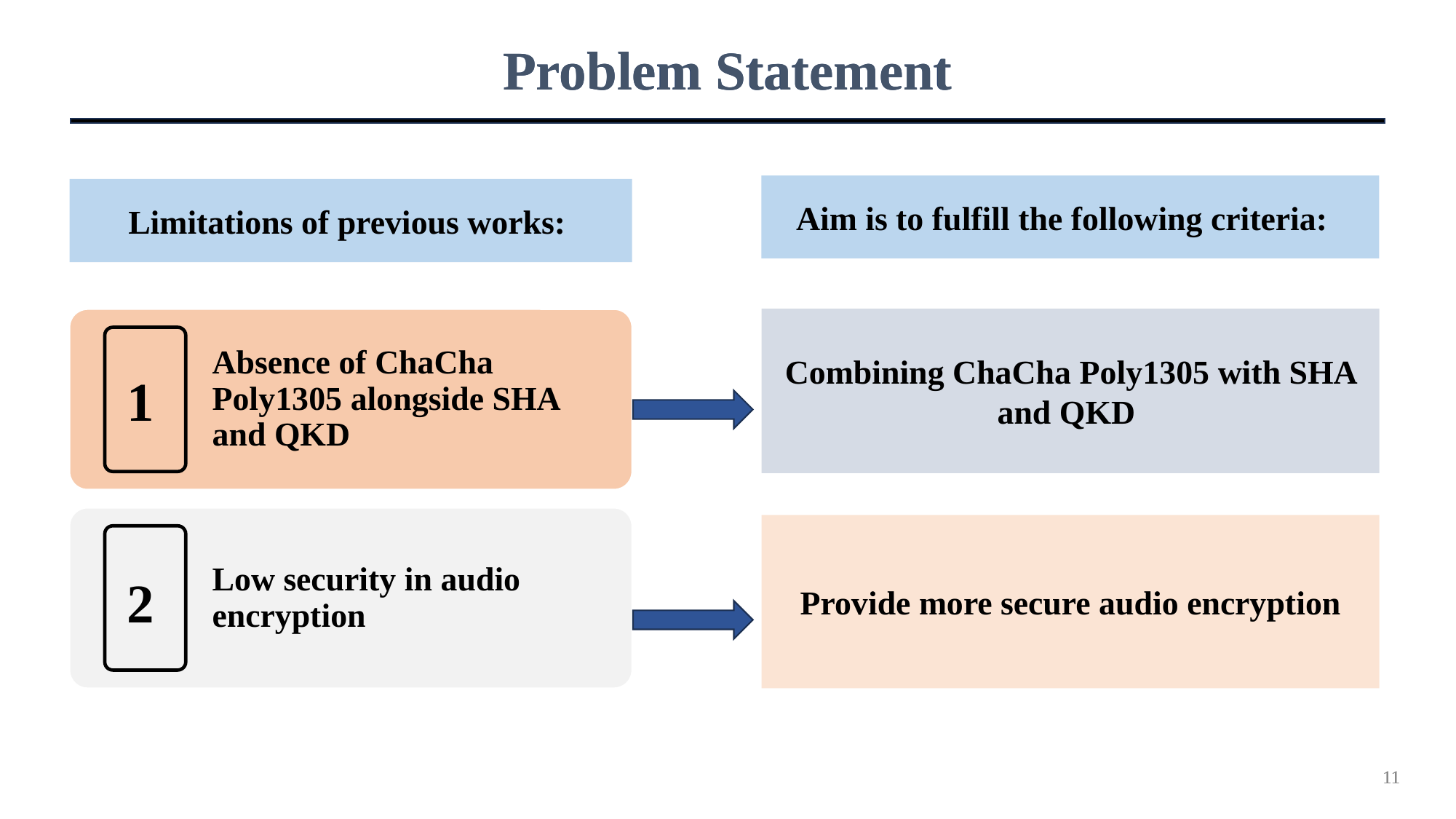

Problem Statement
Problem Statement

Aim is to fulfill the following criteria:

Limitations of previous works:

Combining ChaCha Poly1305 with SHA and QKD

Absence of ChaCha Poly1305 alongside SHA and QKD

Low security in audio encryption

1

Provide more secure audio encryption
2

11
11